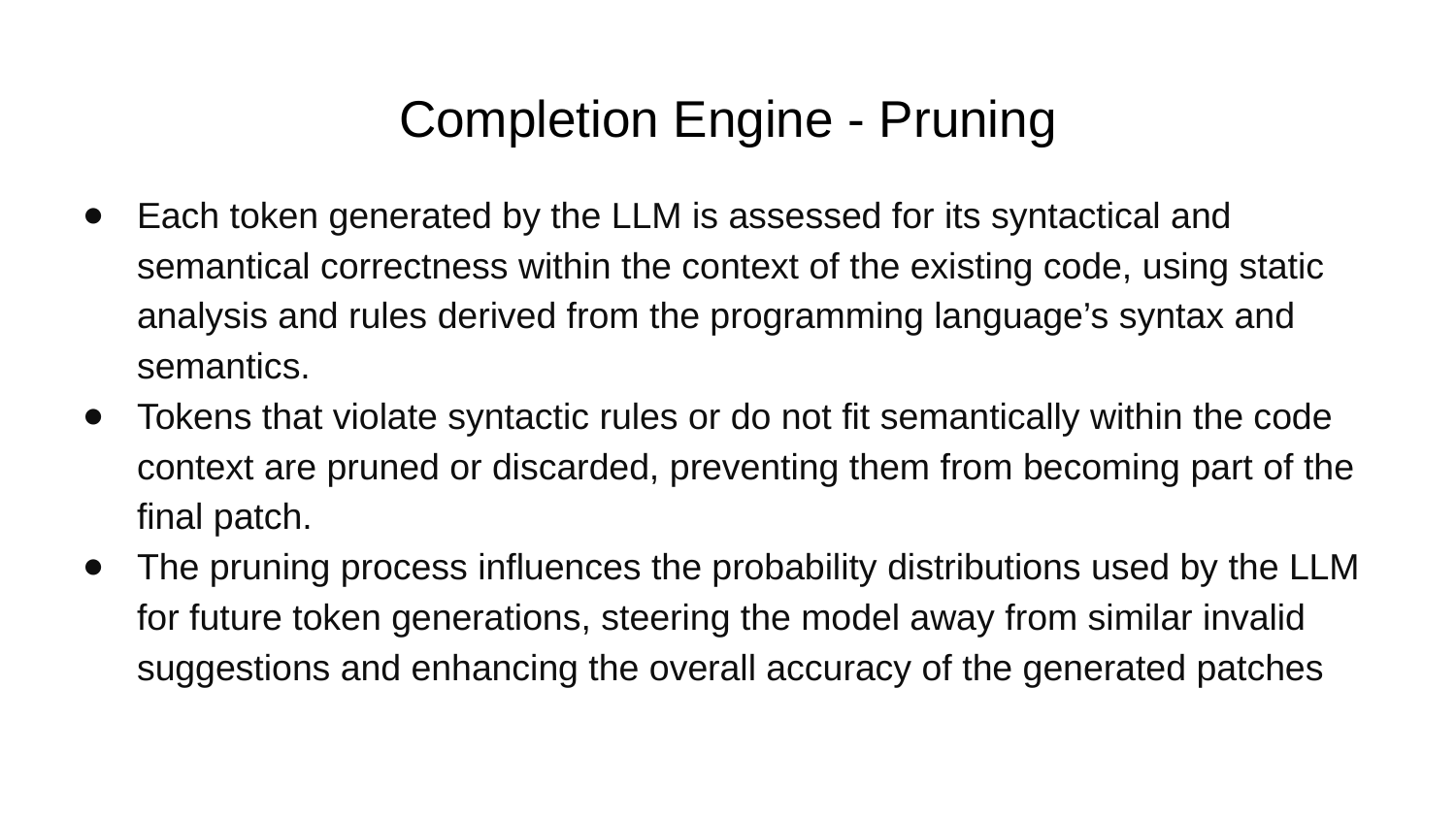

# Completion Engine - Pruning
Each token generated by the LLM is assessed for its syntactical and semantical correctness within the context of the existing code, using static analysis and rules derived from the programming language’s syntax and semantics.
Tokens that violate syntactic rules or do not fit semantically within the code context are pruned or discarded, preventing them from becoming part of the final patch.
The pruning process influences the probability distributions used by the LLM for future token generations, steering the model away from similar invalid suggestions and enhancing the overall accuracy of the generated patches